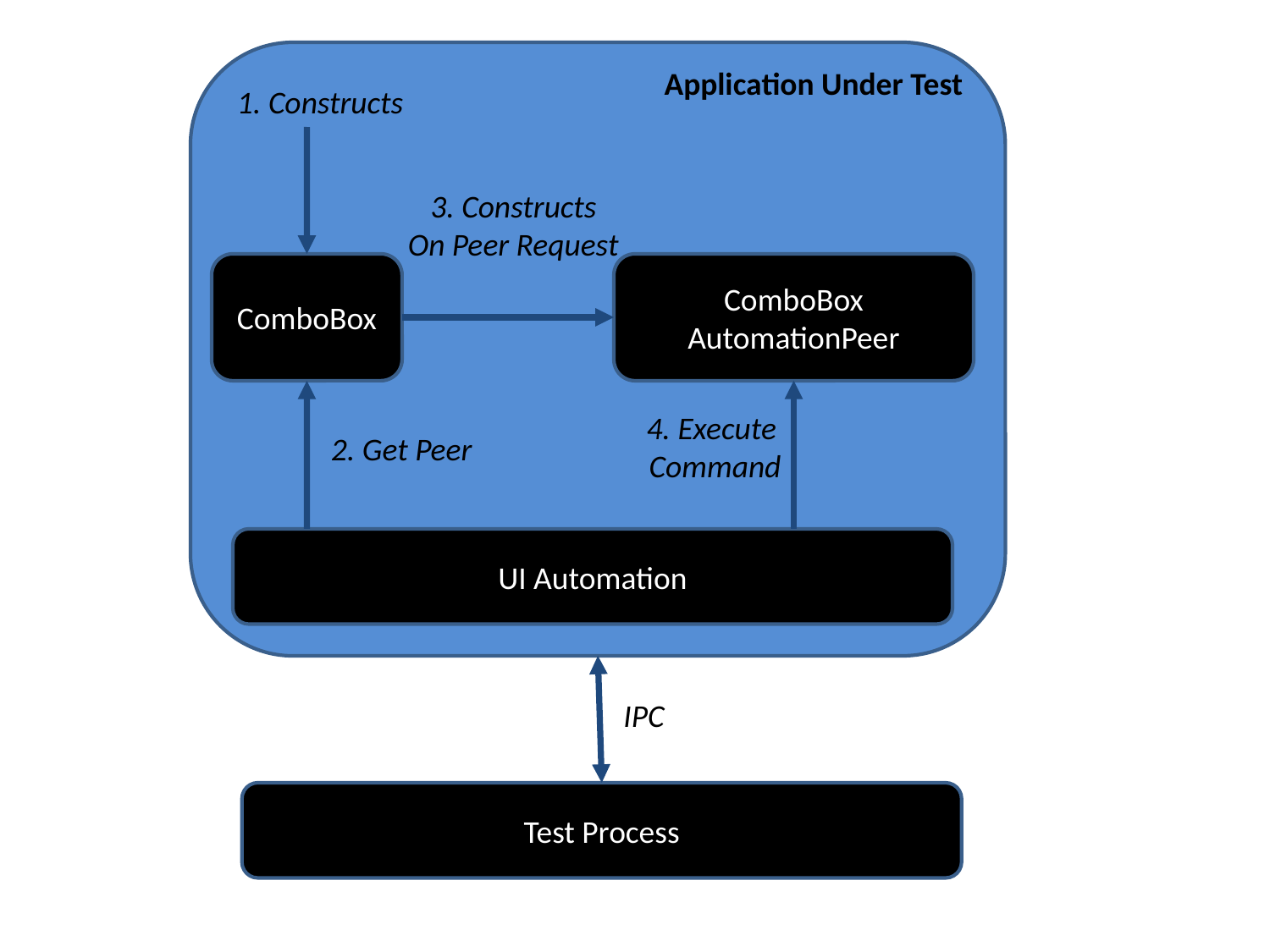

Application Under Test

1. Constructs
3. Constructs
On Peer Request
ComboBox
ComboBox
AutomationPeer
4. Execute
Command
2. Get Peer
UI Automation
IPC
Test Process